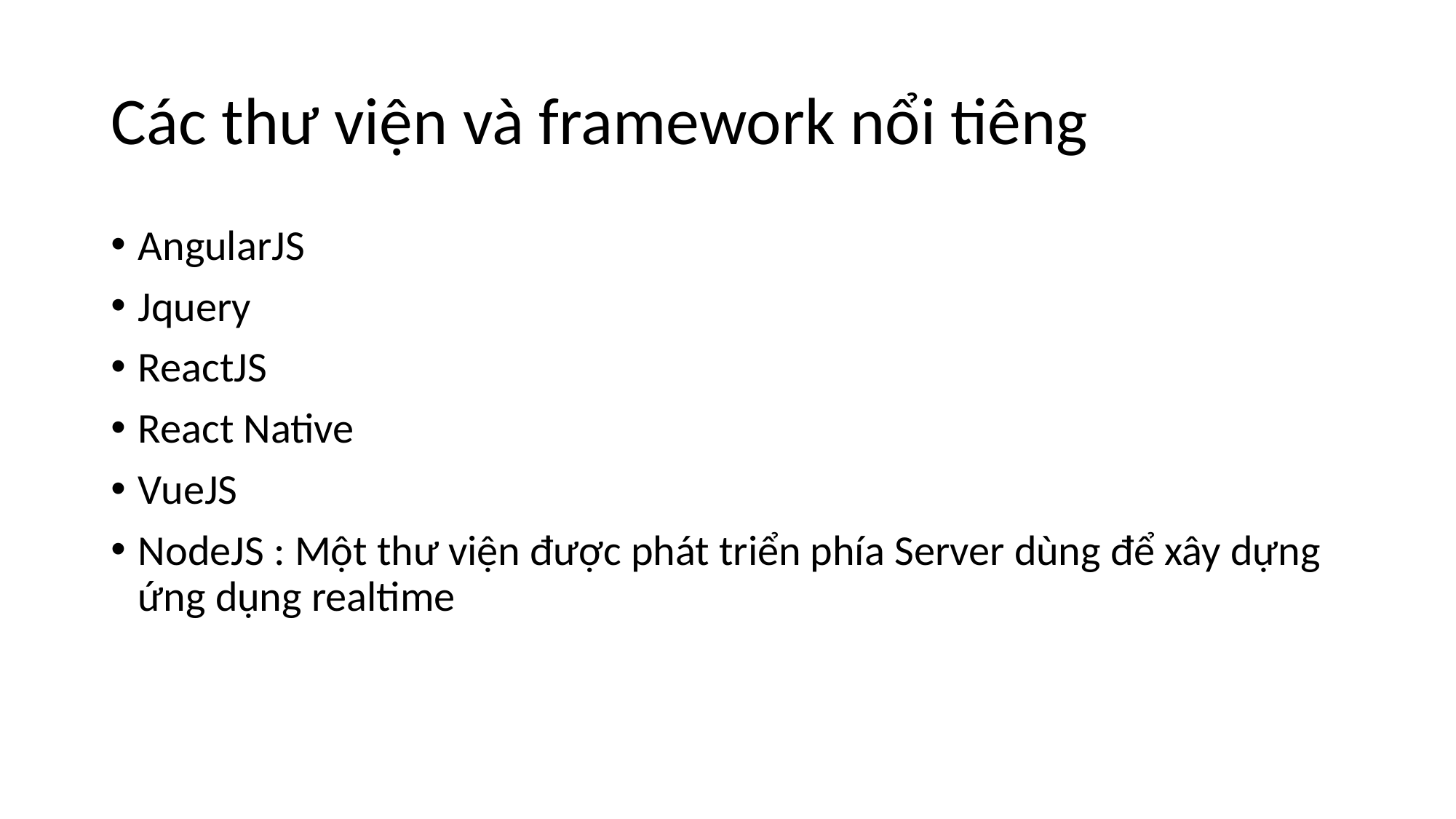

# Các thư viện và framework nổi tiêng
AngularJS
Jquery
ReactJS
React Native
VueJS
NodeJS : Một thư viện được phát triển phía Server dùng để xây dựng ứng dụng realtime